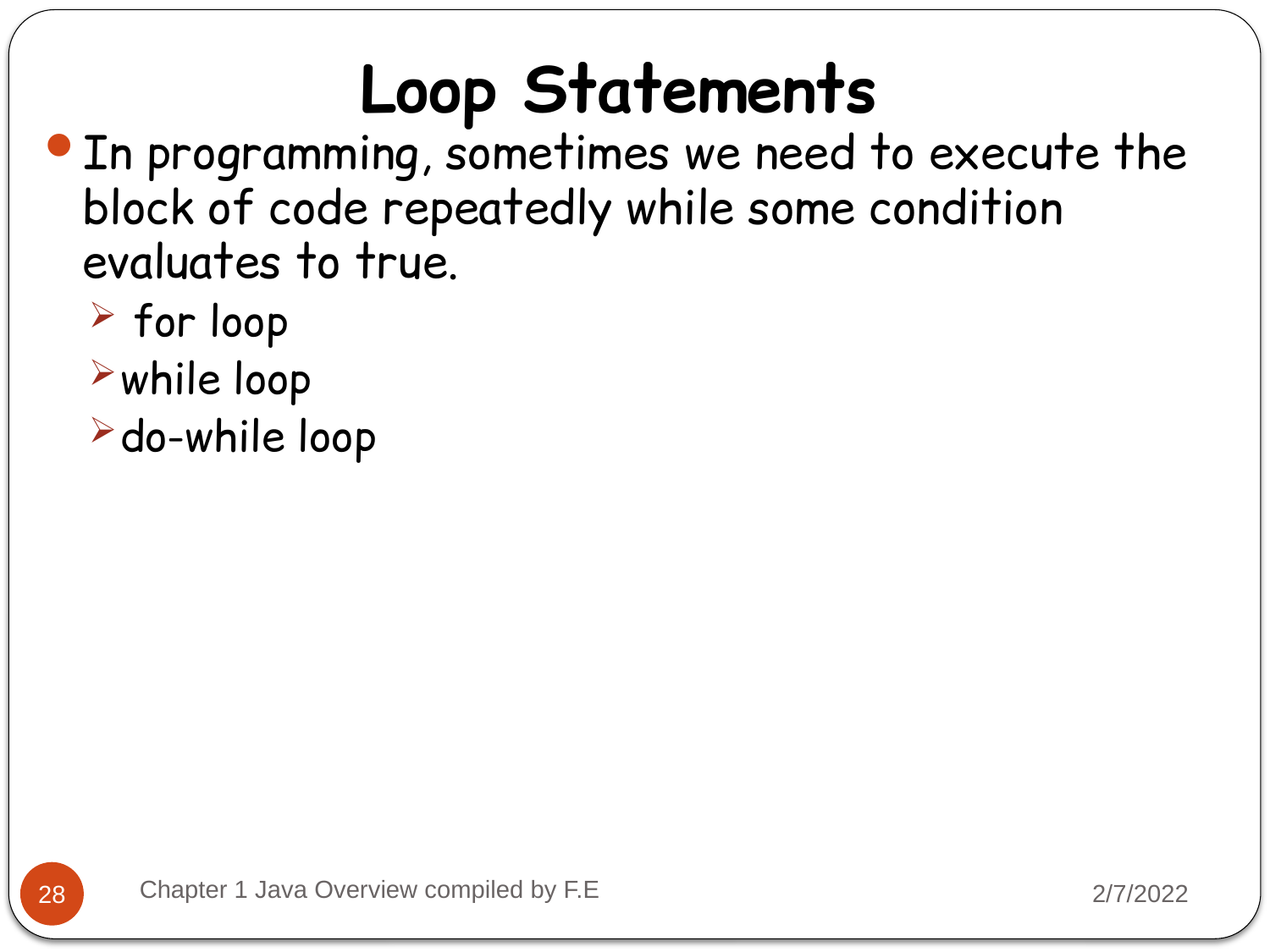

# Loop Statements
In programming, sometimes we need to execute the block of code repeatedly while some condition evaluates to true.
 for loop
while loop
do-while loop

Chapter 1 Java Overview compiled by F.E
2/7/2022
28